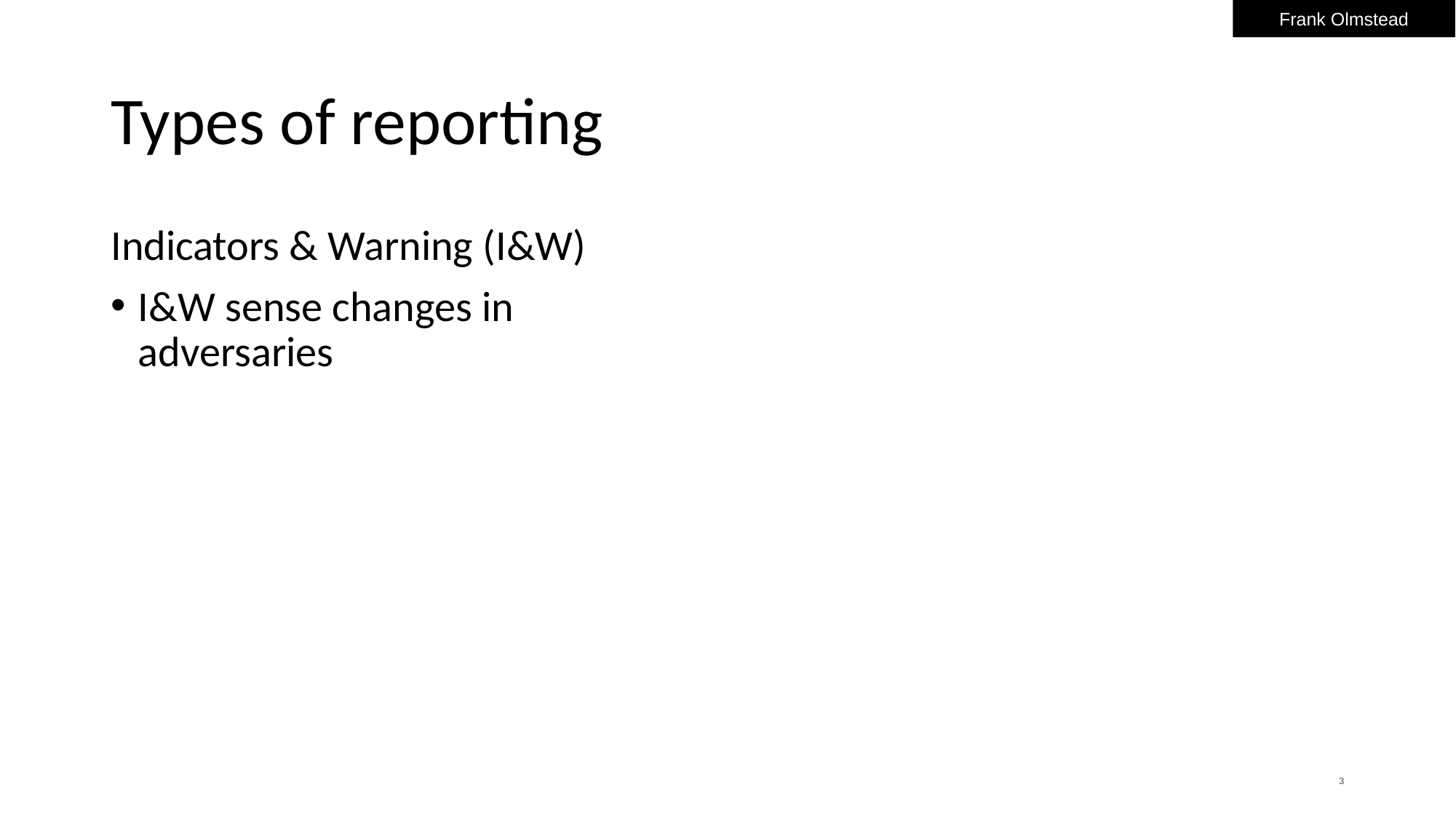

Frank Olmstead
# Types of reporting

Indicators & Warning (I&W)
I&W sense changes in adversaries
3